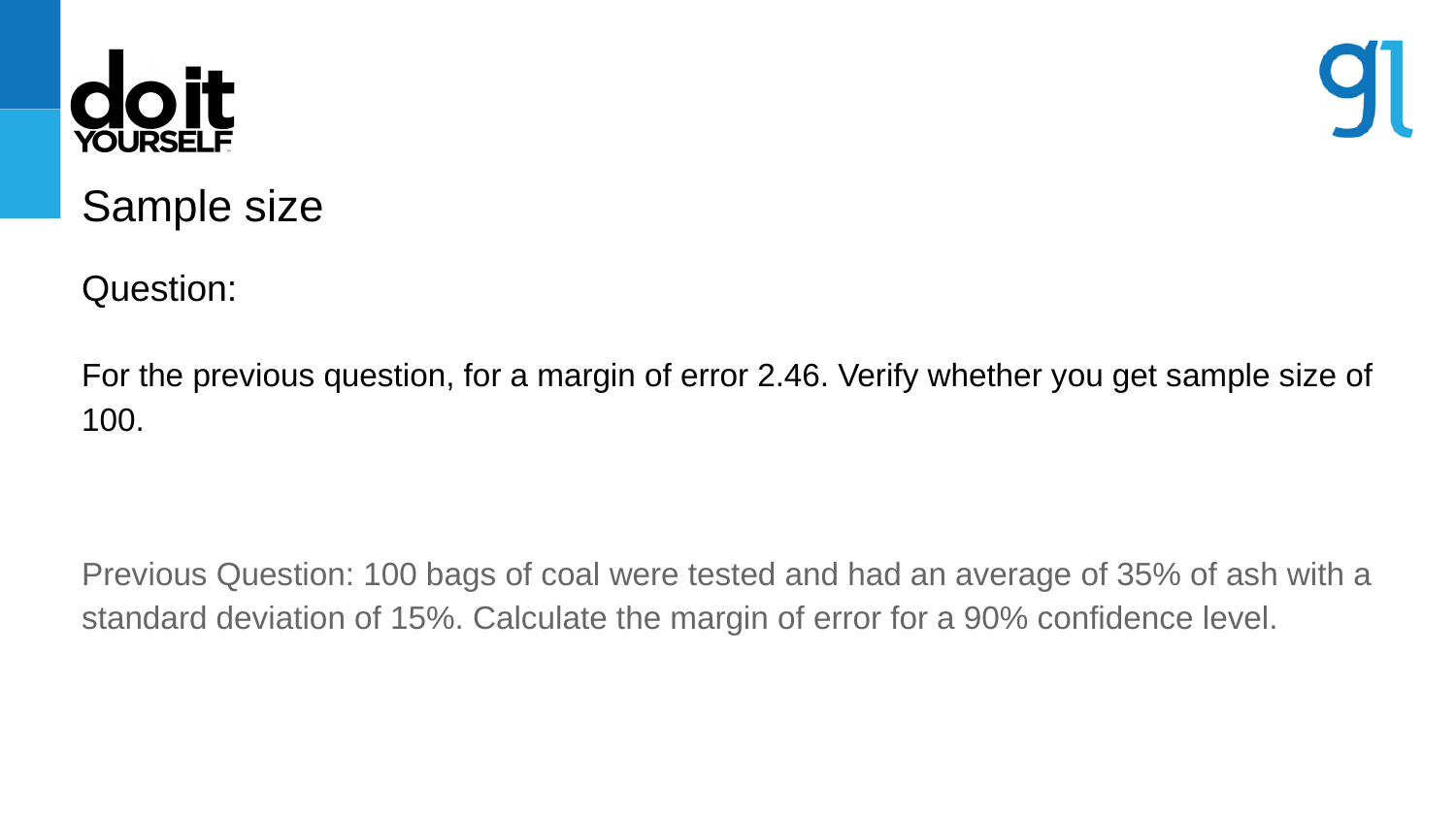

Sample size
Question:
For the previous question, for a margin of error 2.46. Verify whether you get sample size of 100.

Previous Question: 100 bags of coal were tested and had an average of 35% of ash with a standard deviation of 15%. Calculate the margin of error for a 90% confidence level.